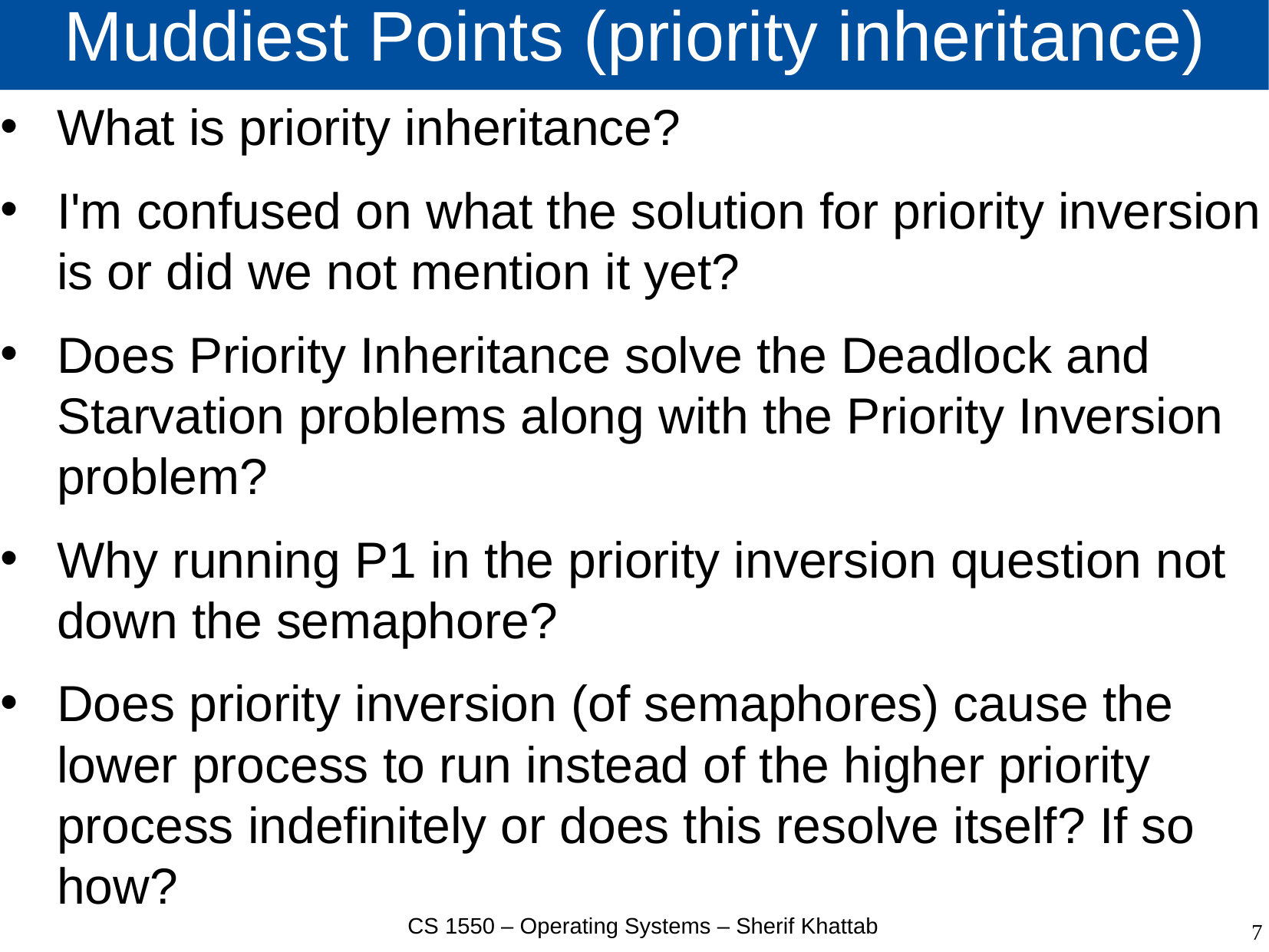

# Muddiest Points (priority inheritance)
What is priority inheritance?
I'm confused on what the solution for priority inversion is or did we not mention it yet?
Does Priority Inheritance solve the Deadlock and Starvation problems along with the Priority Inversion problem?
Why running P1 in the priority inversion question not down the semaphore?
Does priority inversion (of semaphores) cause the lower process to run instead of the higher priority process indefinitely or does this resolve itself? If so how?

CS 1550 – Operating Systems – Sherif Khattab
7